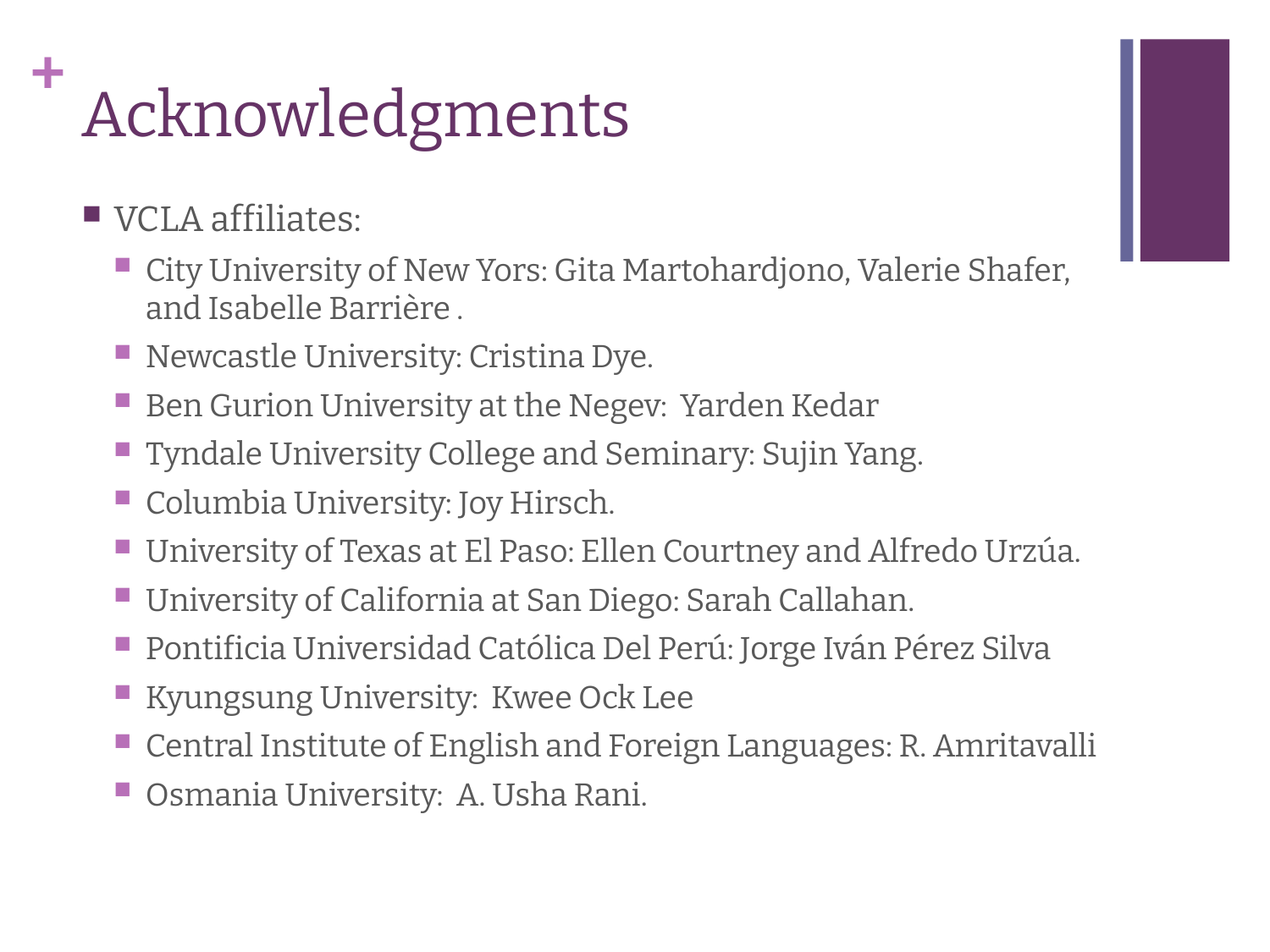

# Acknowledgments
VCLA affiliates:
City University of New Yors: Gita Martohardjono, Valerie Shafer, and Isabelle Barrière .
Newcastle University: Cristina Dye.
Ben Gurion University at the Negev:  Yarden Kedar
Tyndale University College and Seminary: Sujin Yang.
Columbia University: Joy Hirsch.
University of Texas at El Paso: Ellen Courtney and Alfredo Urzúa.
University of California at San Diego: Sarah Callahan.
Pontificia Universidad Católica Del Perú: Jorge Iván Pérez Silva
Kyungsung University:  Kwee Ock Lee
Central Institute of English and Foreign Languages: R. Amritavalli
Osmania University:  A. Usha Rani.